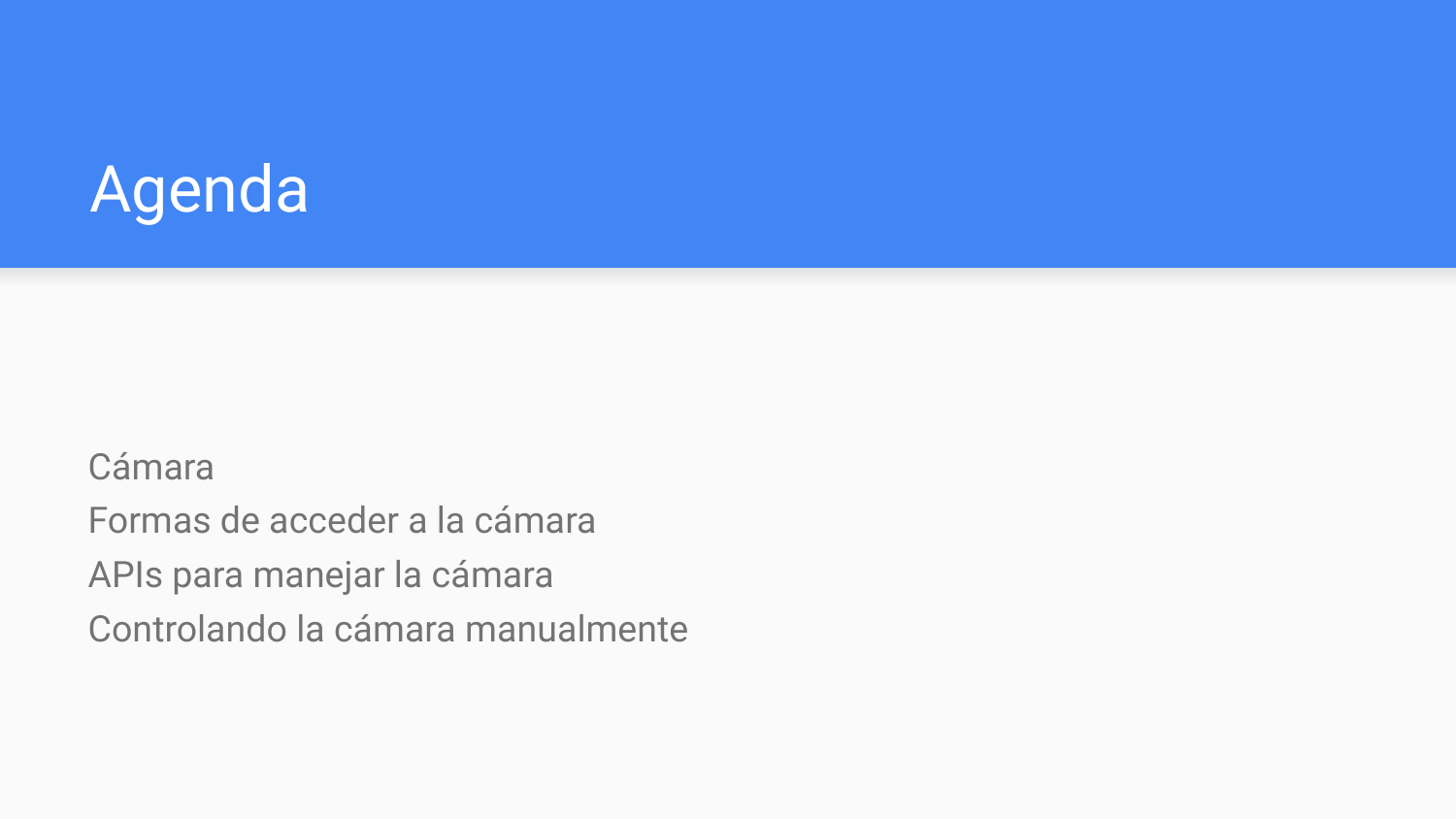

# Agenda
Cámara
Formas de acceder a la cámara
APIs para manejar la cámara
Controlando la cámara manualmente